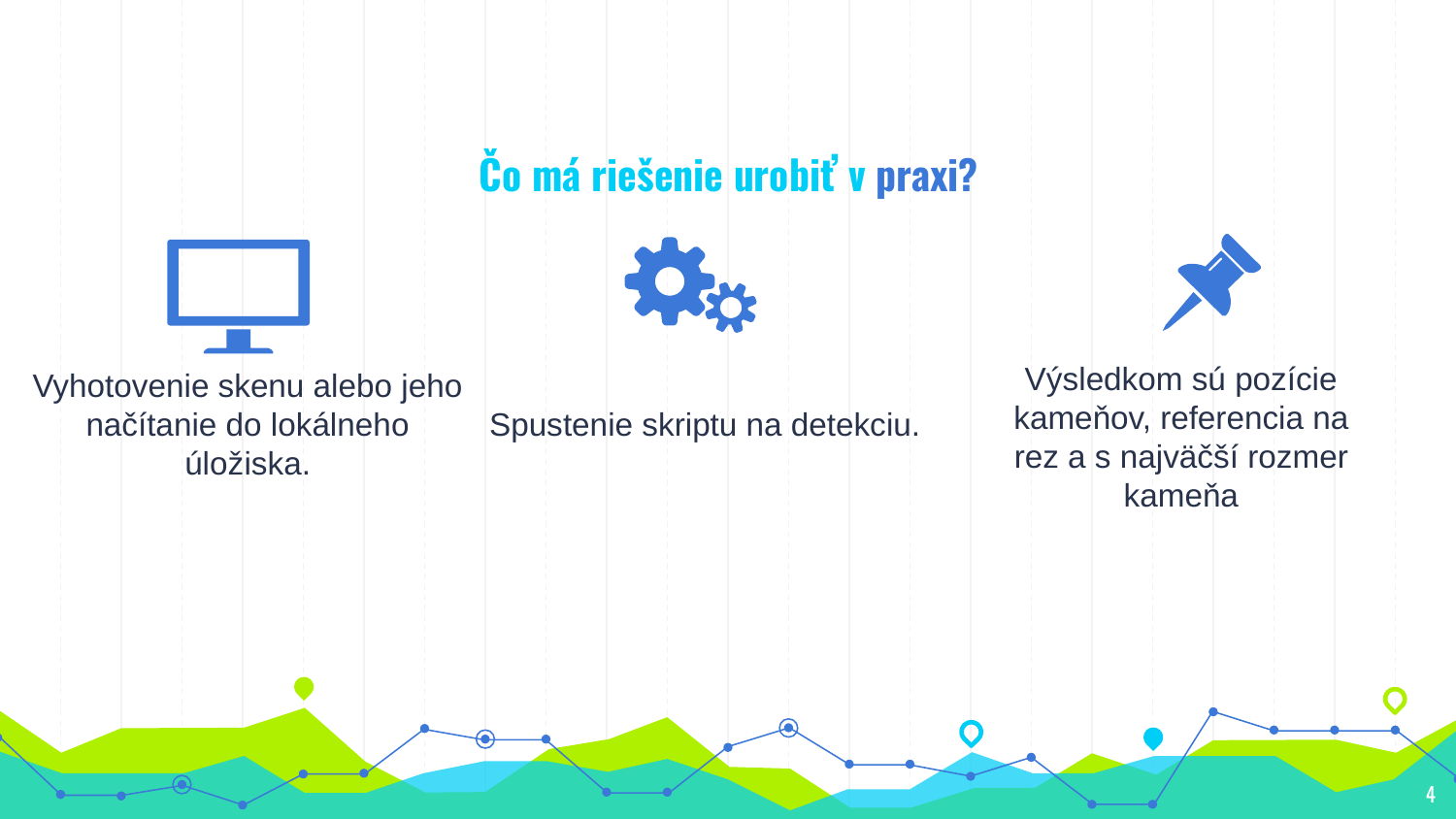

# Čo má riešenie urobiť v praxi?
Vyhotovenie skenu alebo jeho načítanie do lokálneho úložiska.
Spustenie skriptu na detekciu.

Výsledkom sú pozície kameňov, referencia na rez a s najväčší rozmer kameňa
4